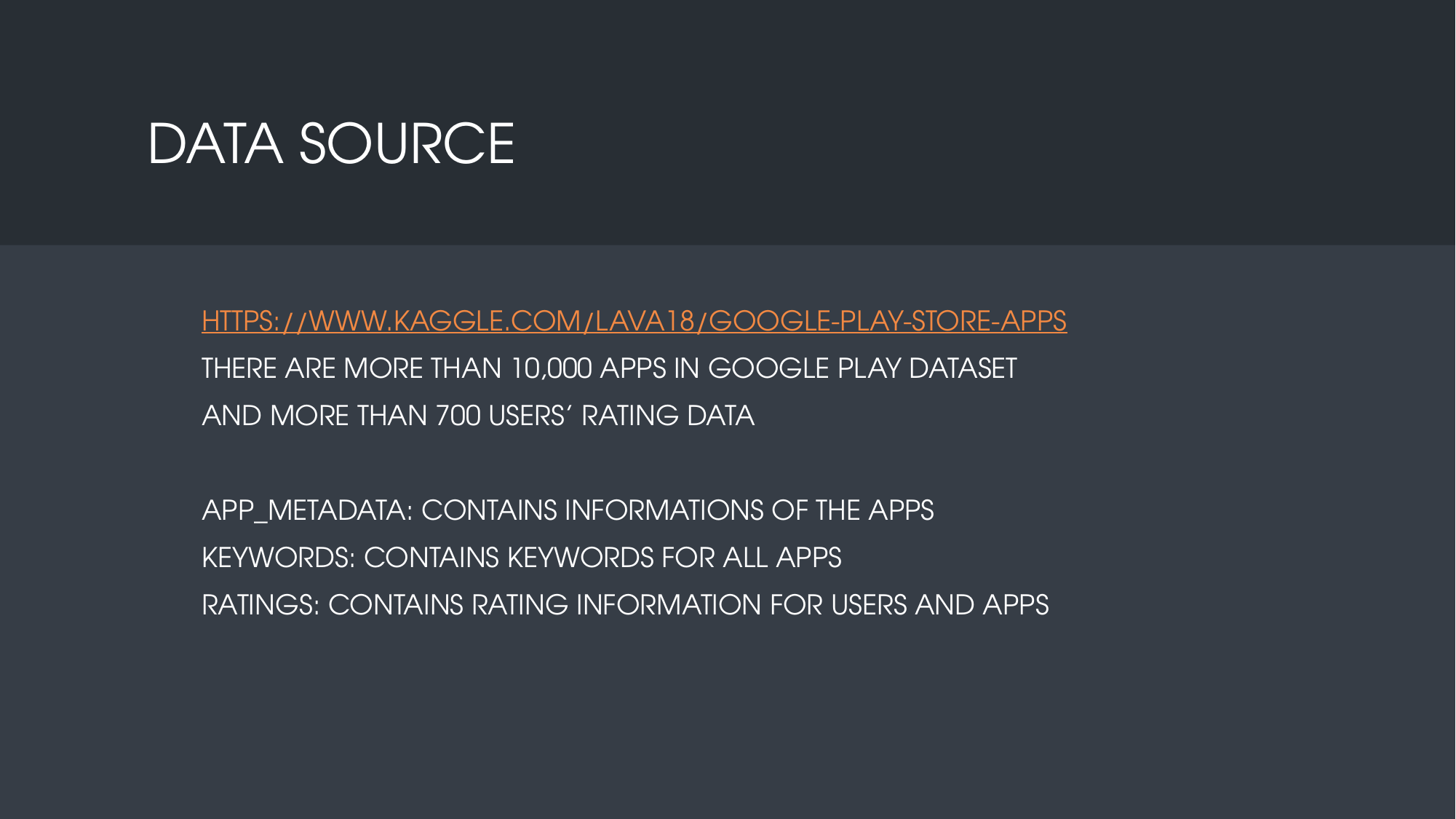

# Data source
https://www.kaggle.com/lava18/google-play-store-apps
There are more than 10,000 apps in google play dataset
And more than 700 users’ rating data

app_metadata: contains informations of the apps
keywords: contains keywords for all apps
ratings: contains rating information for users and apps